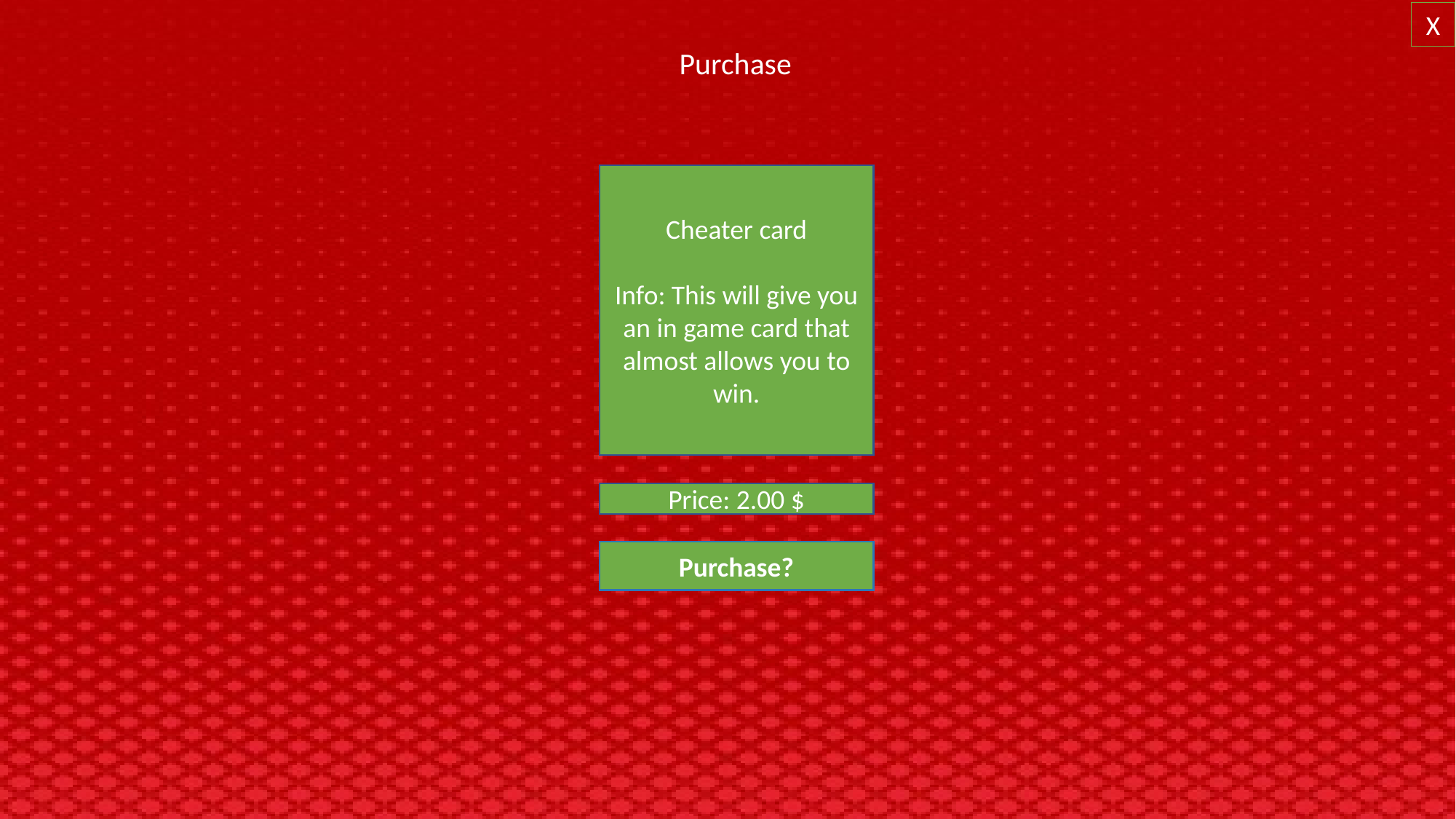

X
Purchase

Cheater card

Info: This will give you an in game card that almost allows you to win.
Price: 2.00 $
Purchase?